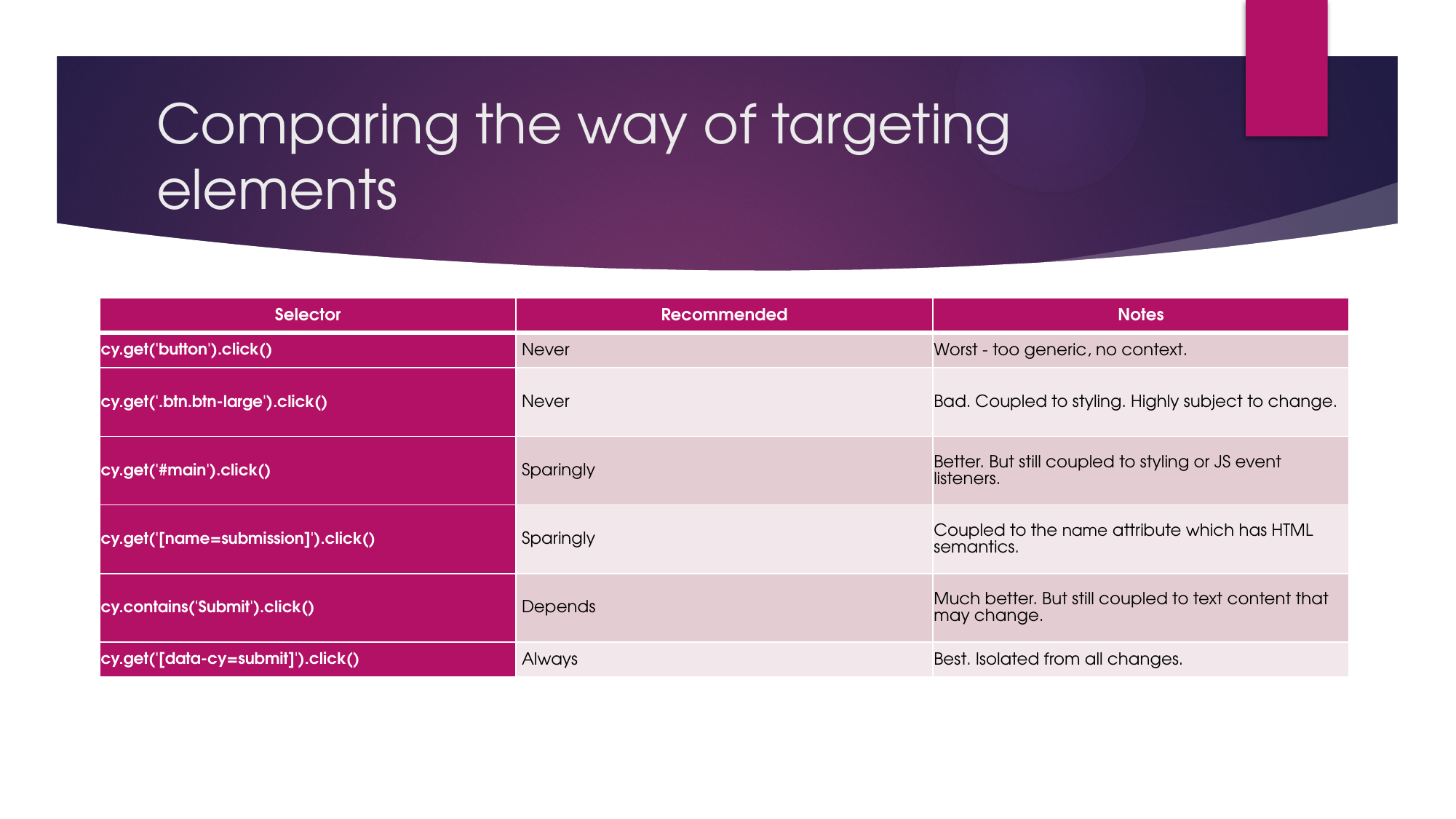

# Comparing the way of targeting elements
| Selector | Recommended | Notes |
| --- | --- | --- |
| cy.get('button').click() | Never | Worst - too generic, no context. |
| cy.get('.btn.btn-large').click() | Never | Bad. Coupled to styling. Highly subject to change. |
| cy.get('#main').click() | Sparingly | Better. But still coupled to styling or JS event listeners. |
| cy.get('[name=submission]').click() | Sparingly | Coupled to the name attribute which has HTML semantics. |
| cy.contains('Submit').click() | Depends | Much better. But still coupled to text content that may change. |
| cy.get('[data-cy=submit]').click() | Always | Best. Isolated from all changes. |